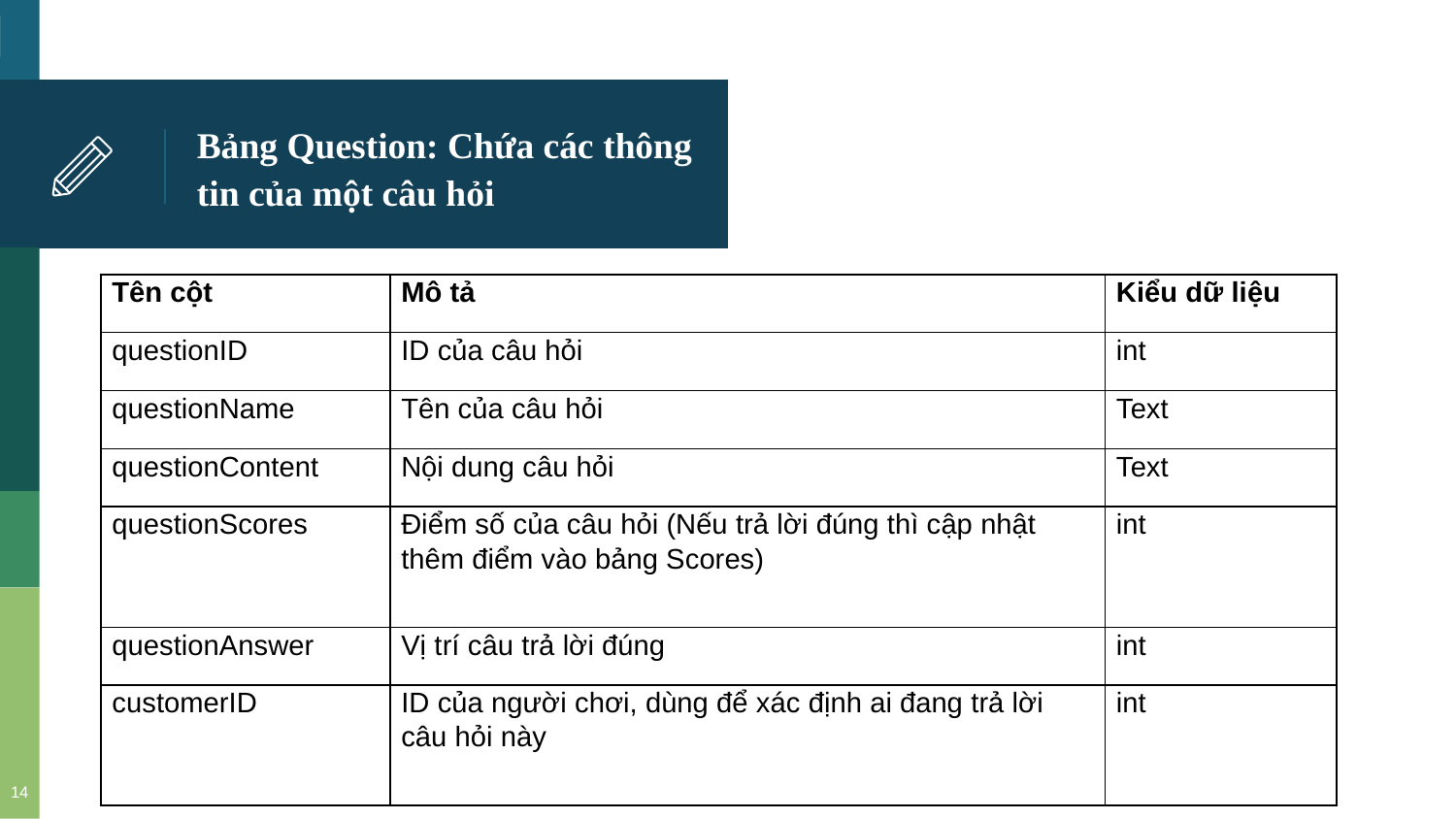

# Bảng Question: Chứa các thông tin của một câu hỏi

| Tên cột | Mô tả | Kiểu dữ liệu |
| --- | --- | --- |
| questionID | ID của câu hỏi | int |
| questionName | Tên của câu hỏi | Text |
| questionContent | Nội dung câu hỏi | Text |
| questionScores | Điểm số của câu hỏi (Nếu trả lời đúng thì cập nhật thêm điểm vào bảng Scores) | int |
| questionAnswer | Vị trí câu trả lời đúng | int |
| customerID | ID của người chơi, dùng để xác định ai đang trả lời câu hỏi này | int |
14